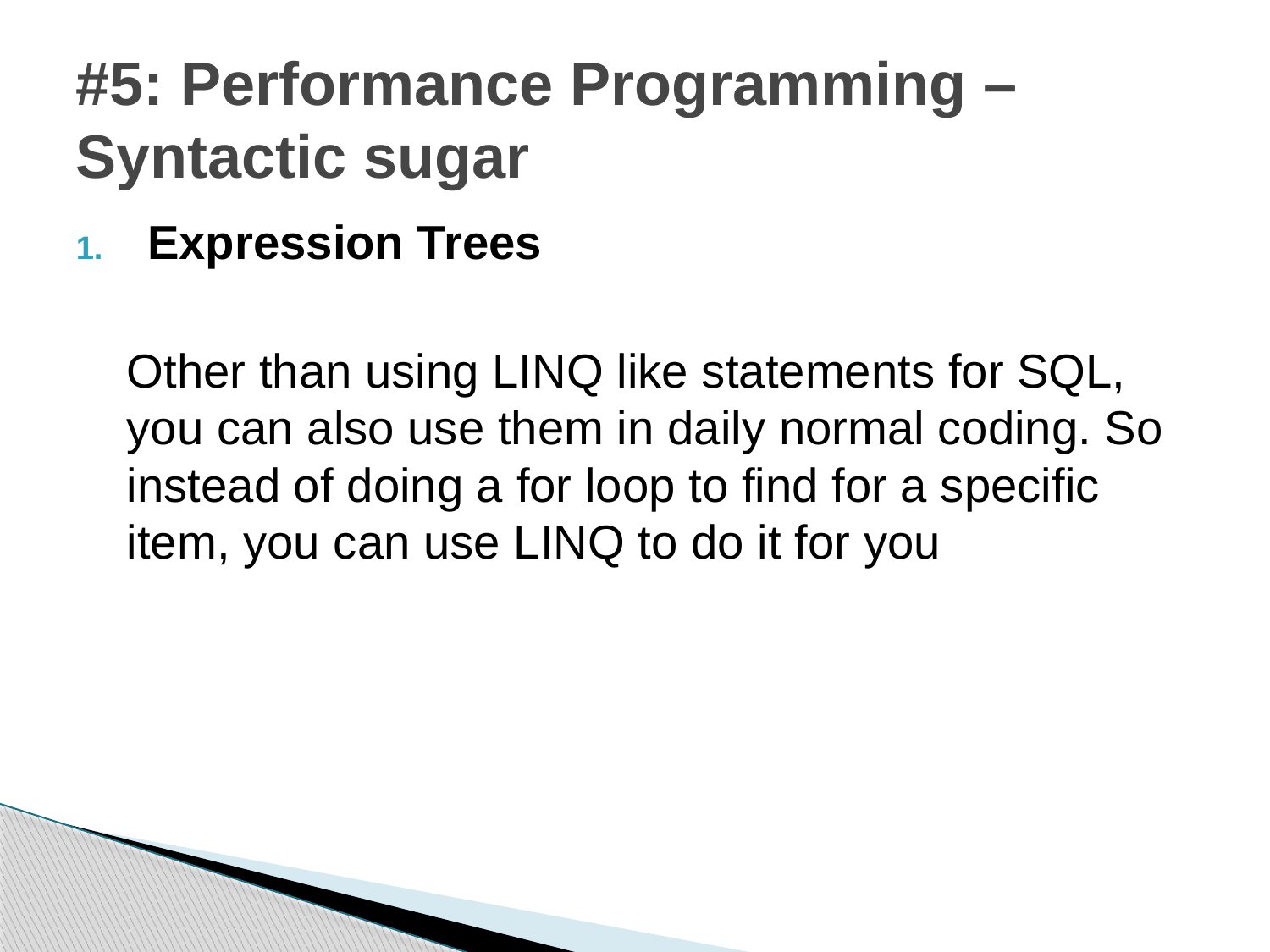

# #5: Performance Programming – Syntactic sugar
Expression Trees

	Other than using LINQ like statements for SQL, you can also use them in daily normal coding. So instead of doing a for loop to find for a specific item, you can use LINQ to do it for you